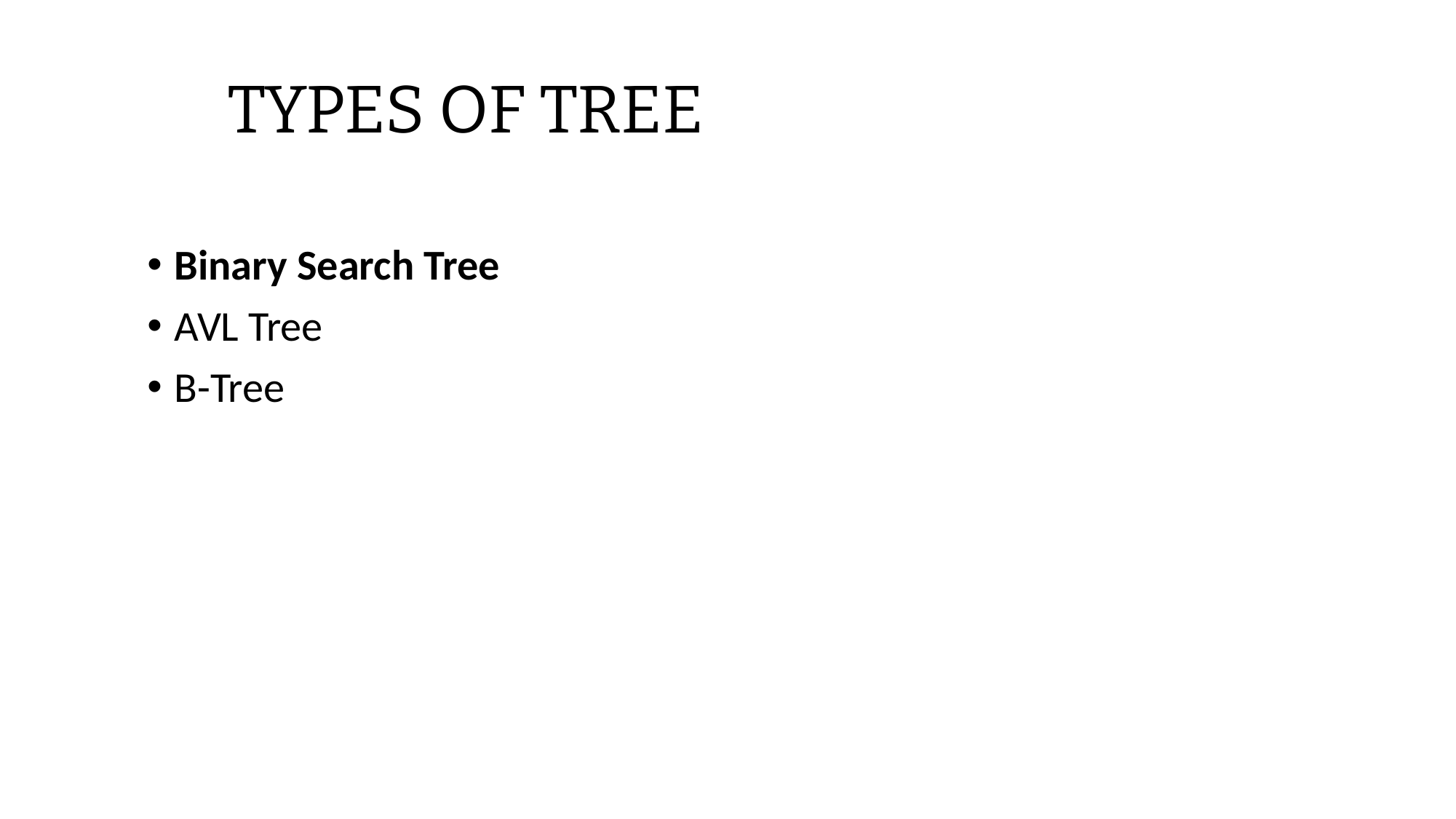

# TYPES OF TREE

Binary Search Tree
AVL Tree
B-Tree